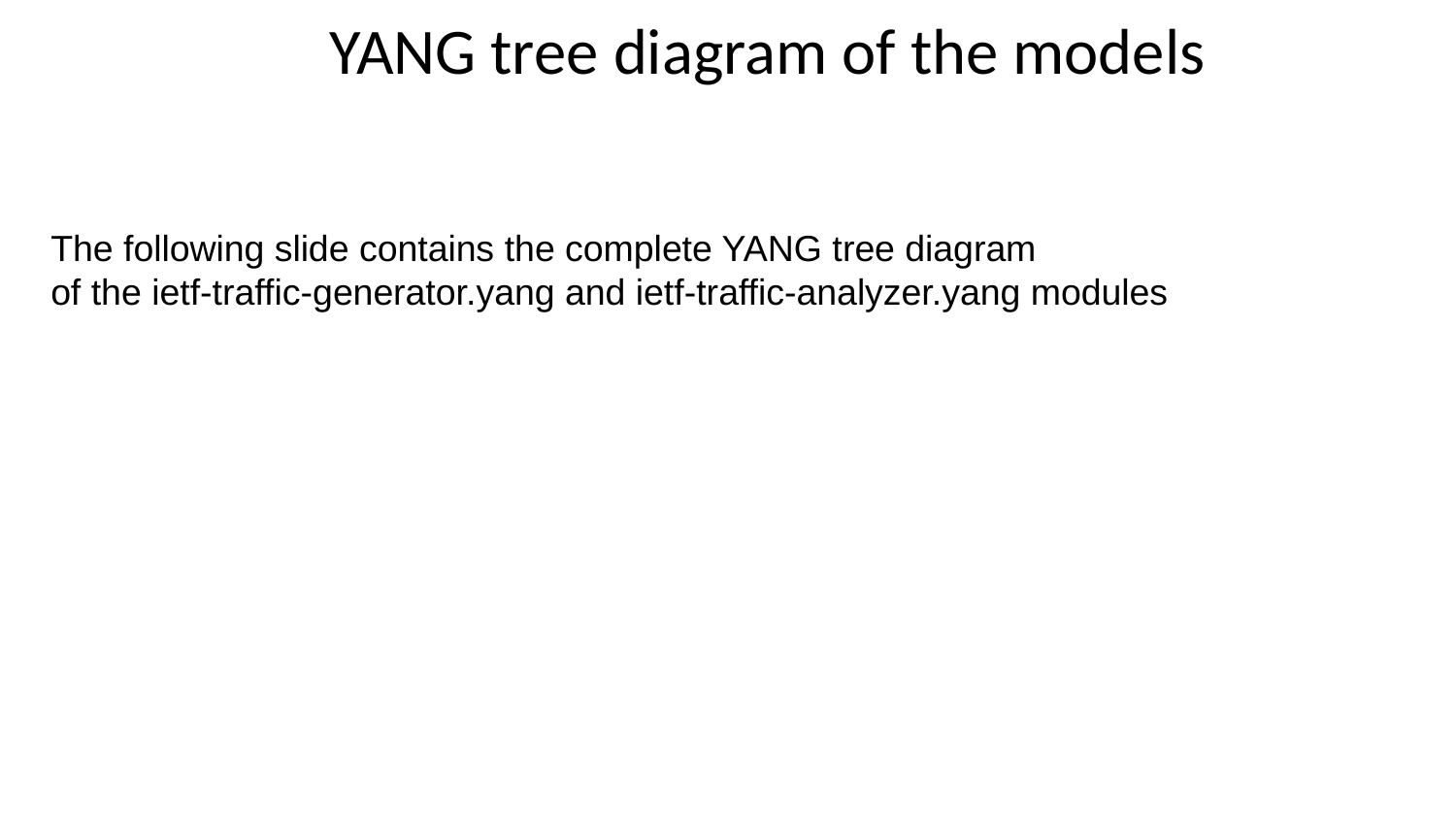

YANG tree diagram of the models
The following slide contains the complete YANG tree diagram
of the ietf-traffic-generator.yang and ietf-traffic-analyzer.yang modules